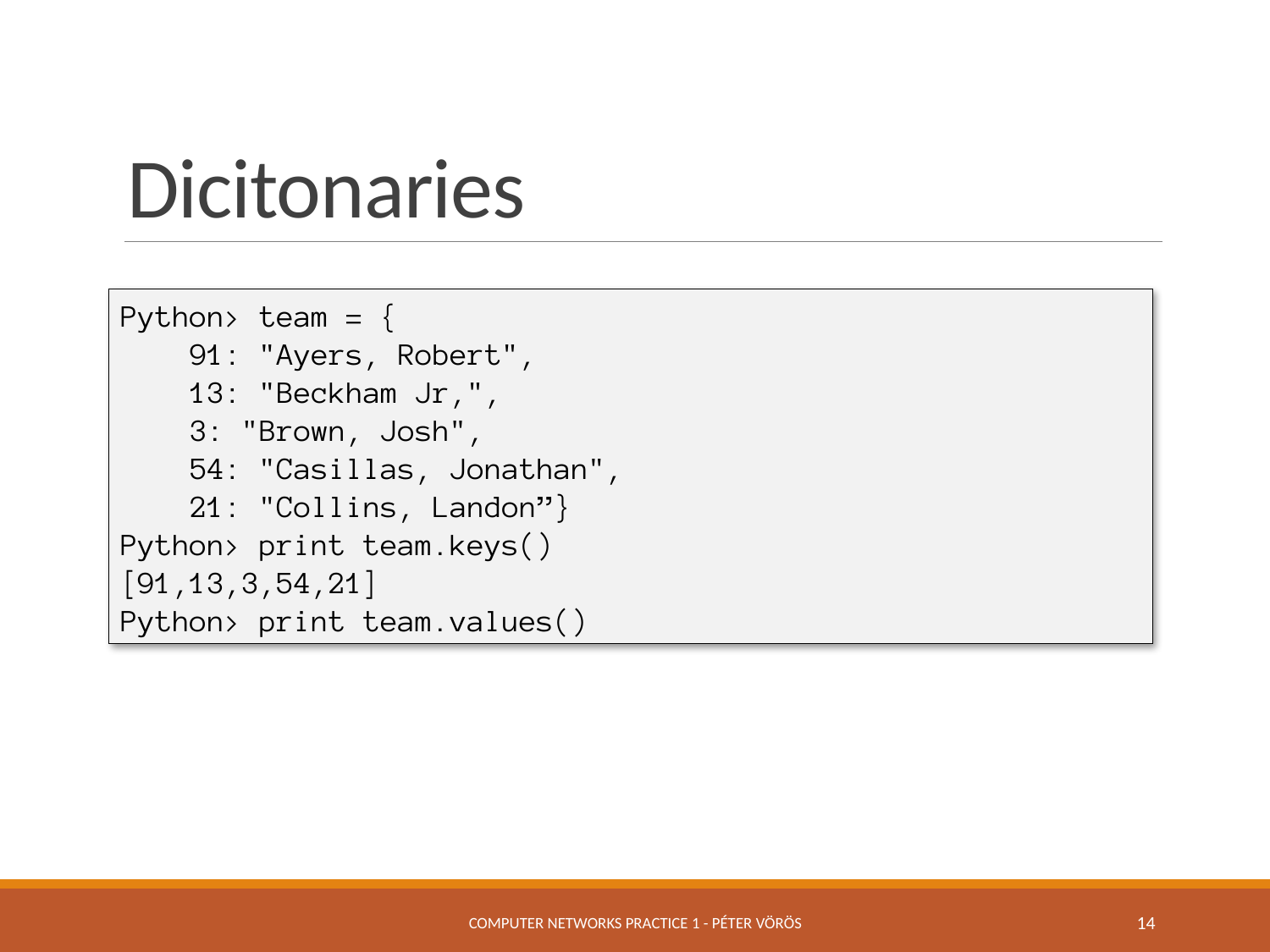

# Dicitonaries

Python> team = {
    91: "Ayers, Robert",
    13: "Beckham Jr,",
    3: "Brown, Josh",
    54: "Casillas, Jonathan",
    21: "Collins, Landon”}
Python> print team.keys()
[91,13,3,54,21]
Python> print team.values()
Computer Networks Practice 1 - Péter Vörös
14